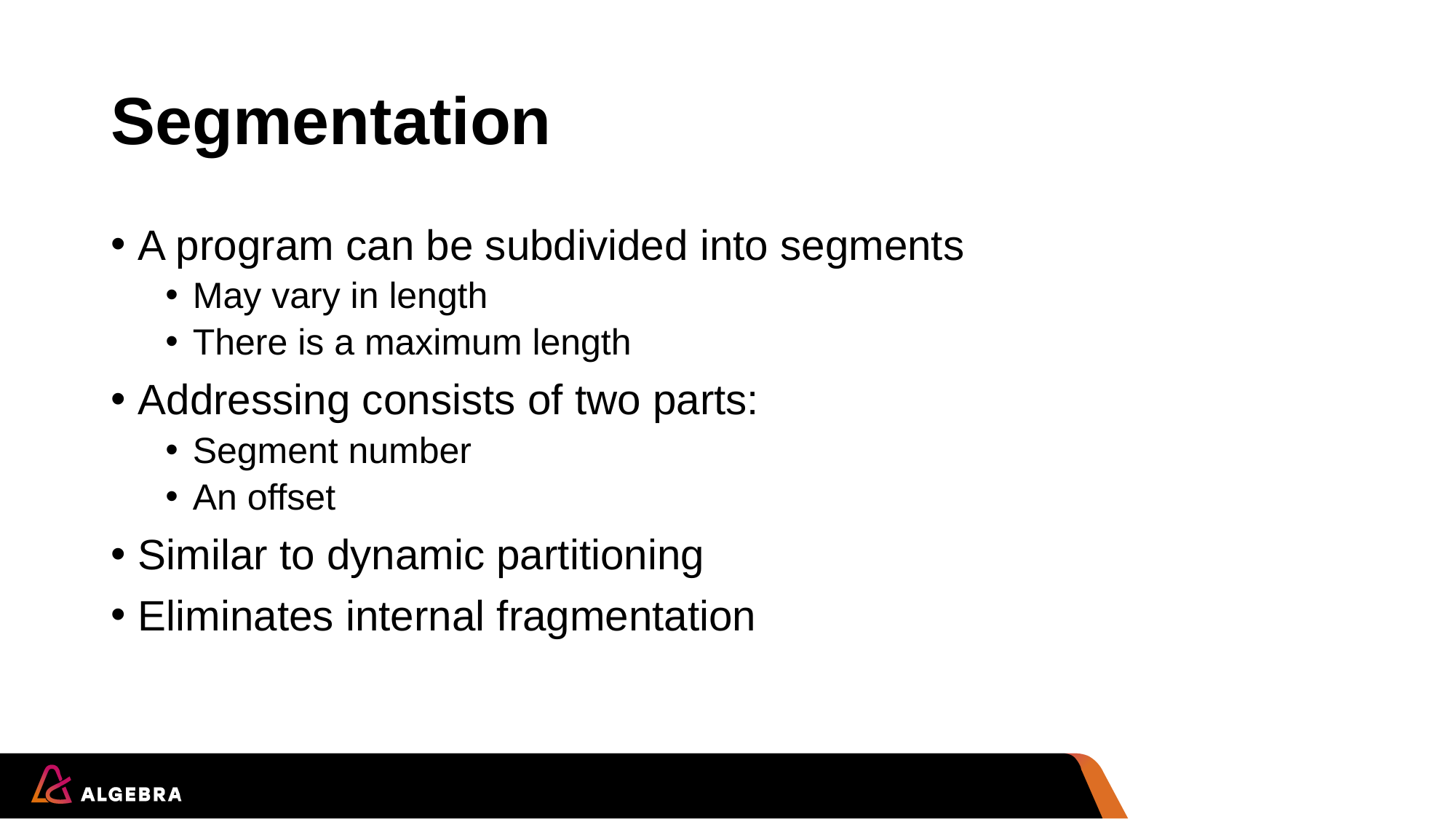

# Segmentation
A program can be subdivided into segments
May vary in length
There is a maximum length
Addressing consists of two parts:
Segment number
An offset
Similar to dynamic partitioning
Eliminates internal fragmentation